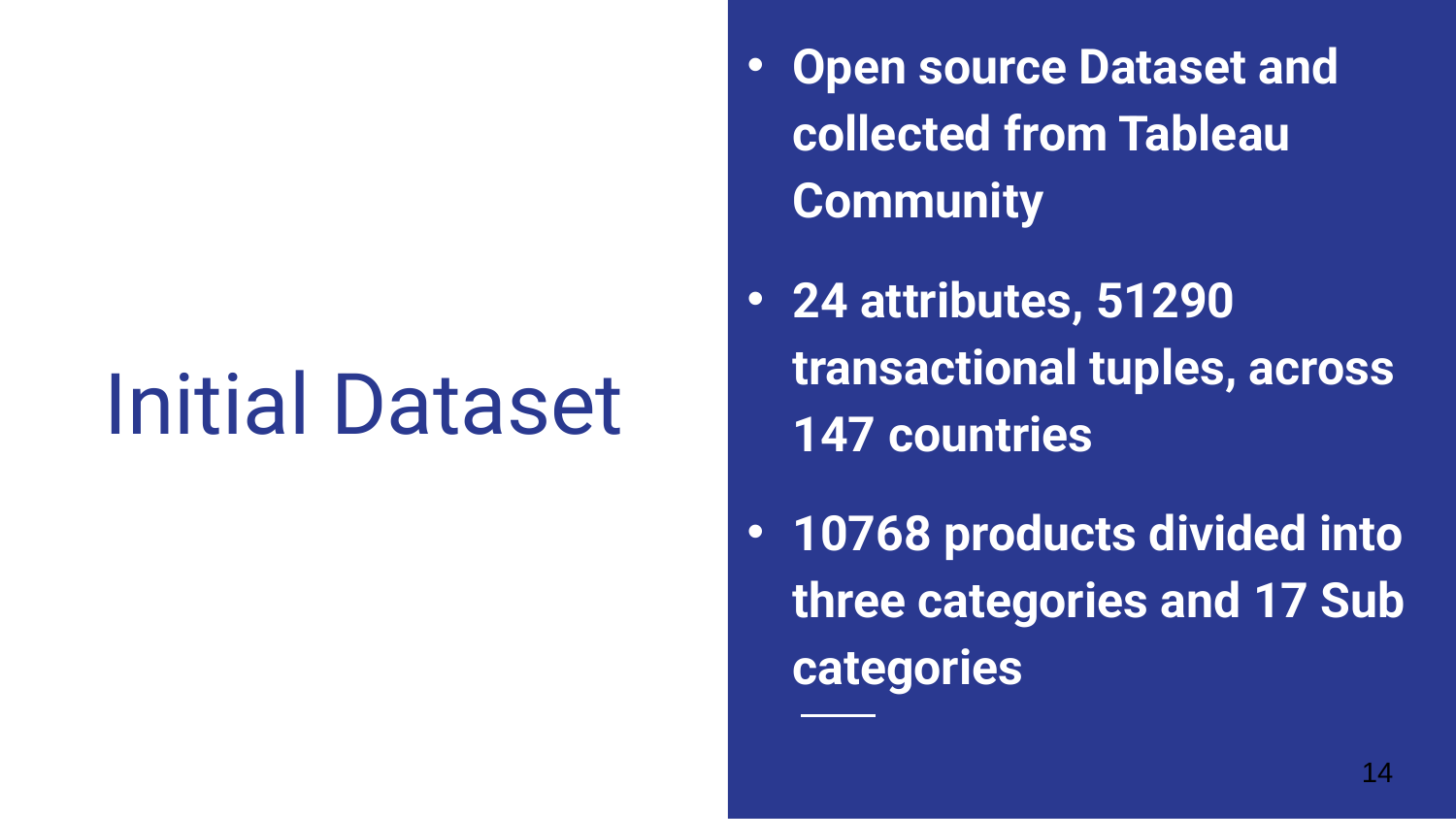

Open source Dataset and collected from Tableau Community
24 attributes, 51290 transactional tuples, across 147 countries
10768 products divided into three categories and 17 Sub categories
# Initial Dataset
14